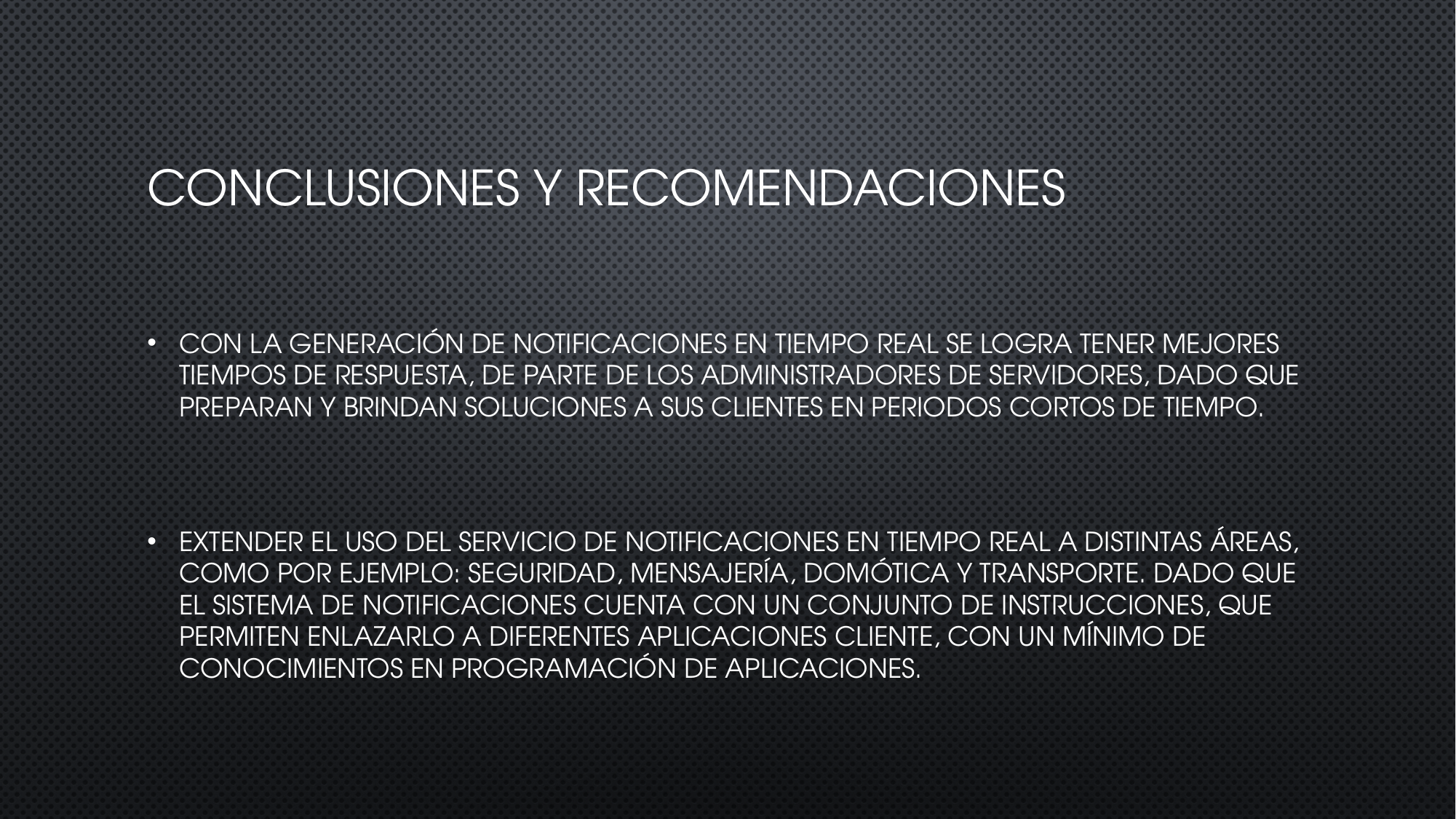

# Conclusiones y recomendaciones
Con la generación de notificaciones en tiempo real se logra tener mejores tiempos de respuesta, de parte de los administradores de servidores, dado que preparan y brindan soluciones a sus clientes en periodos cortos de tiempo.

Extender el uso del servicio de notificaciones en tiempo real a distintas áreas, como por ejemplo: seguridad, mensajería, domótica y transporte. Dado que el sistema de notificaciones cuenta con un conjunto de instrucciones, que permiten enlazarlo a diferentes aplicaciones cliente, con un mínimo de conocimientos en programación de aplicaciones.